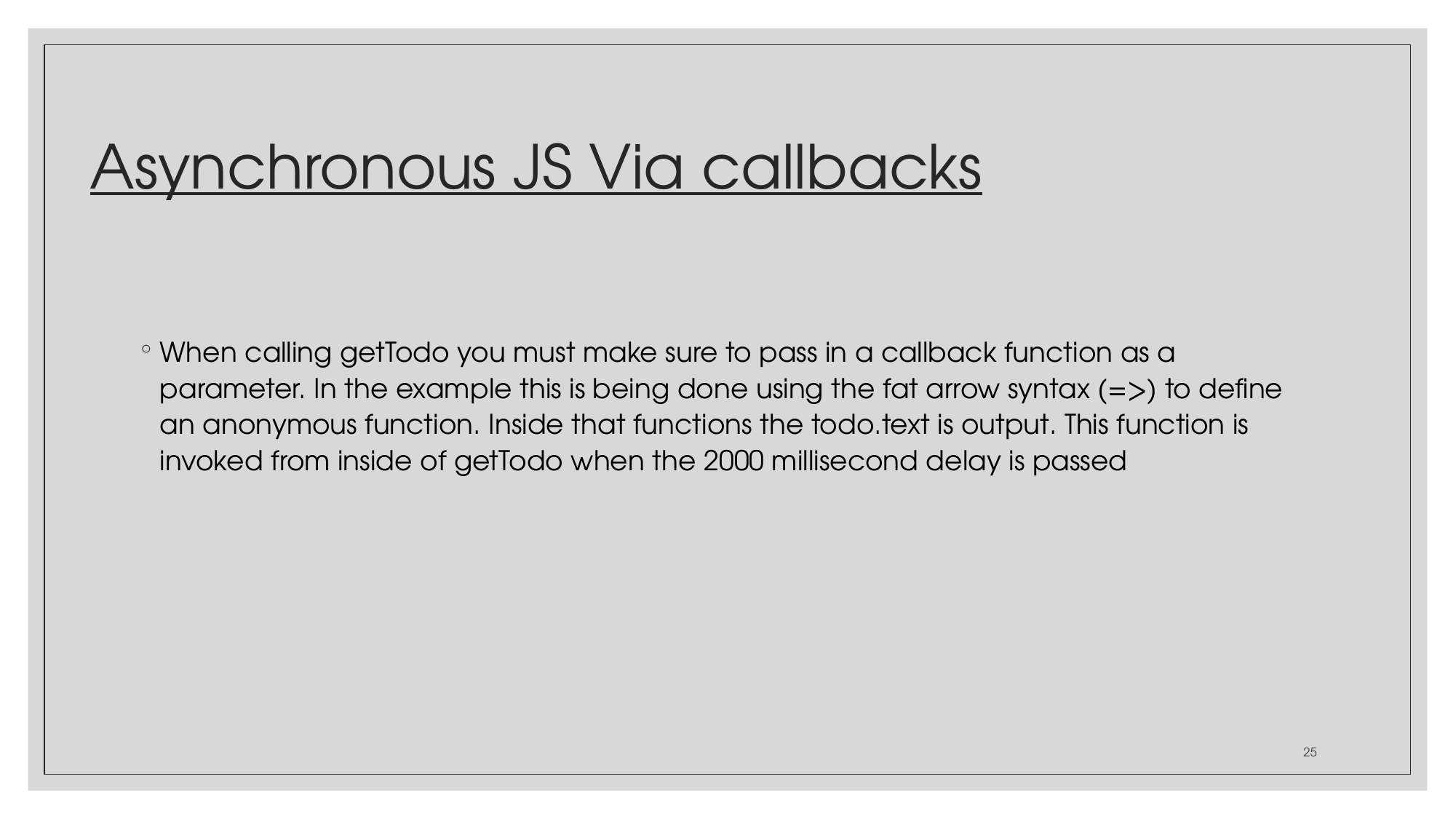

# Asynchronous JS Via callbacks
When calling getTodo you must make sure to pass in a callback function as a parameter. In the example this is being done using the fat arrow syntax (=>) to define an anonymous function. Inside that functions the todo.text is output. This function is invoked from inside of getTodo when the 2000 millisecond delay is passed
25